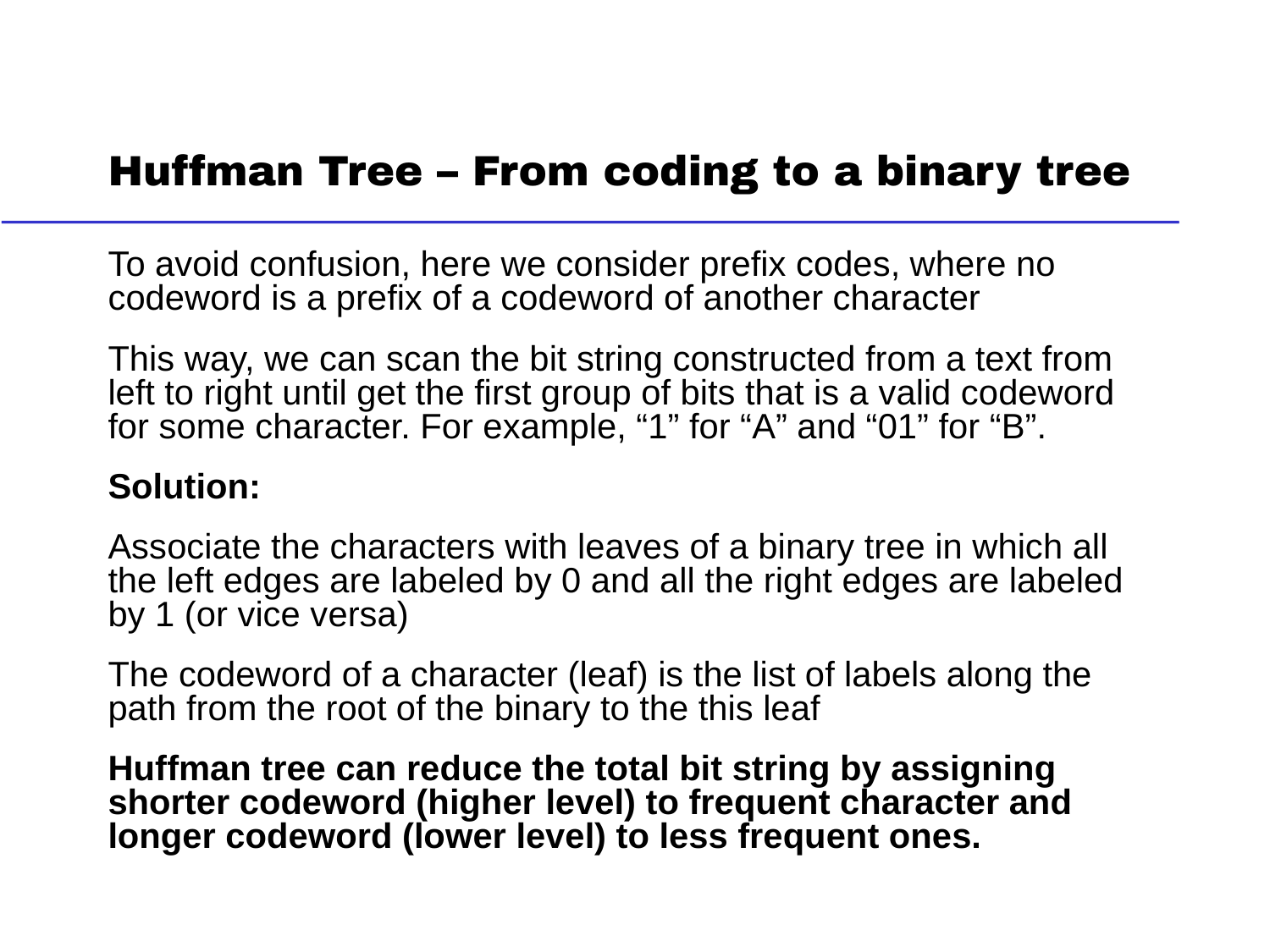

# Huffman Tree – From coding to a binary tree
To avoid confusion, here we consider prefix codes, where no codeword is a prefix of a codeword of another character
This way, we can scan the bit string constructed from a text from left to right until get the first group of bits that is a valid codeword for some character. For example, “1” for “A” and “01” for “B”.
Solution:
Associate the characters with leaves of a binary tree in which all the left edges are labeled by 0 and all the right edges are labeled by 1 (or vice versa)
The codeword of a character (leaf) is the list of labels along the path from the root of the binary to the this leaf
Huffman tree can reduce the total bit string by assigning shorter codeword (higher level) to frequent character and longer codeword (lower level) to less frequent ones.